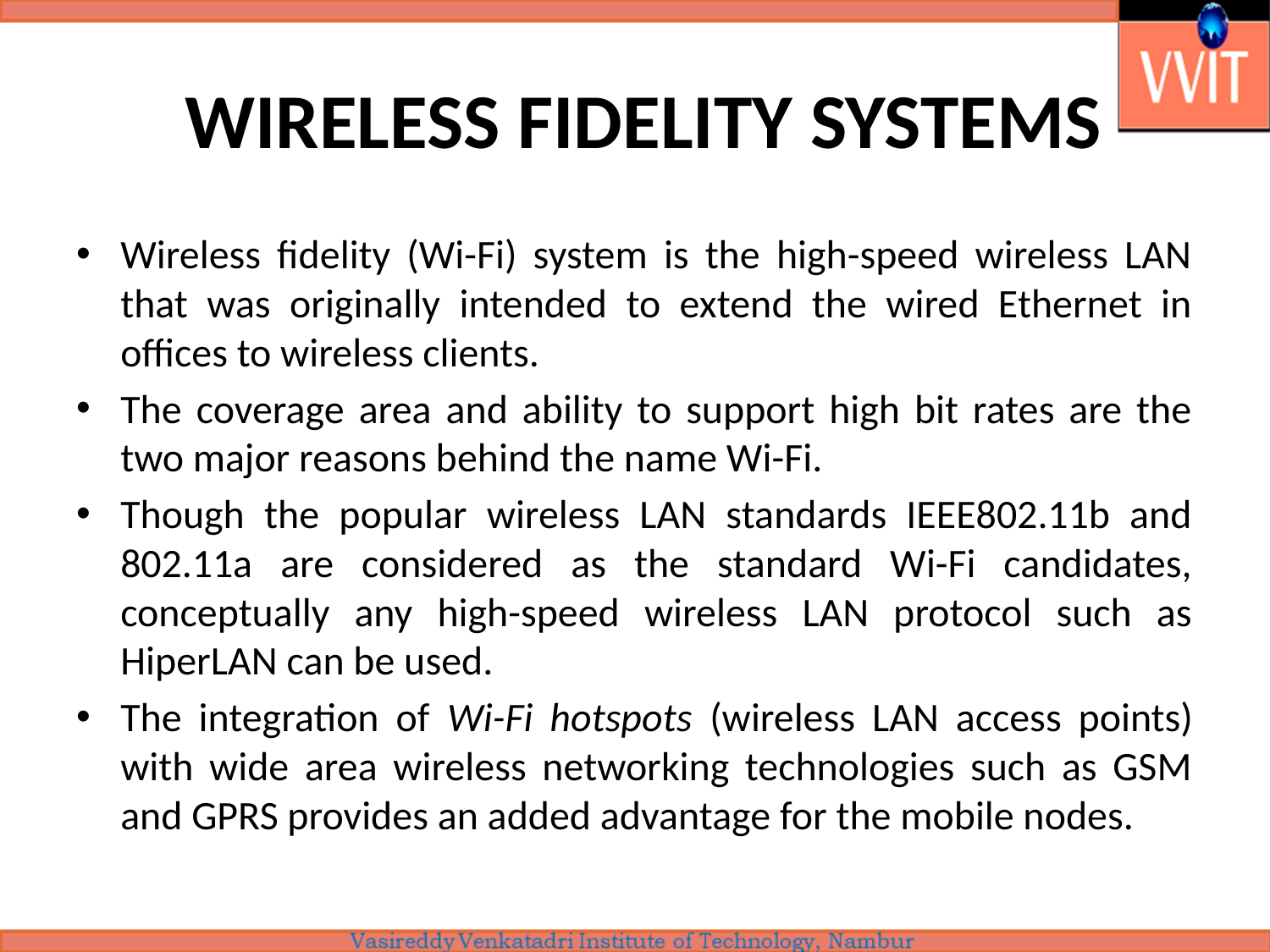

# WIRELESS FIDELITY SYSTEMS
Wireless fidelity (Wi-Fi) system is the high-speed wireless LAN that was originally intended to extend the wired Ethernet in offices to wireless clients.
The coverage area and ability to support high bit rates are the two major reasons behind the name Wi-Fi.
Though the popular wireless LAN standards IEEE802.11b and 802.11a are considered as the standard Wi-Fi candidates, conceptually any high-speed wireless LAN protocol such as HiperLAN can be used.
The integration of Wi-Fi hotspots (wireless LAN access points) with wide area wireless networking technologies such as GSM and GPRS provides an added advantage for the mobile nodes.